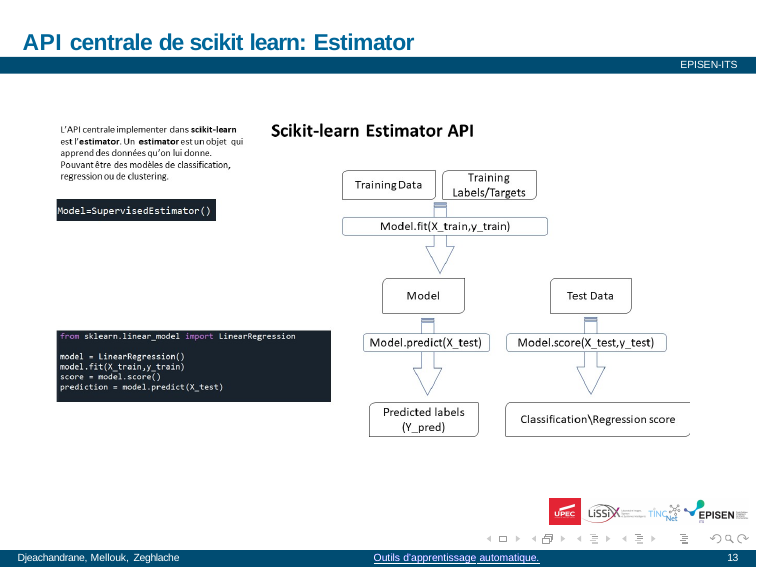

API centrale de scikit learn: Estimator
EPISEN-ITS

Djeachandrane, Mellouk, Zeghlache
Outils d’apprentissage automatique.
Outils d’apprentissage automatique.
13